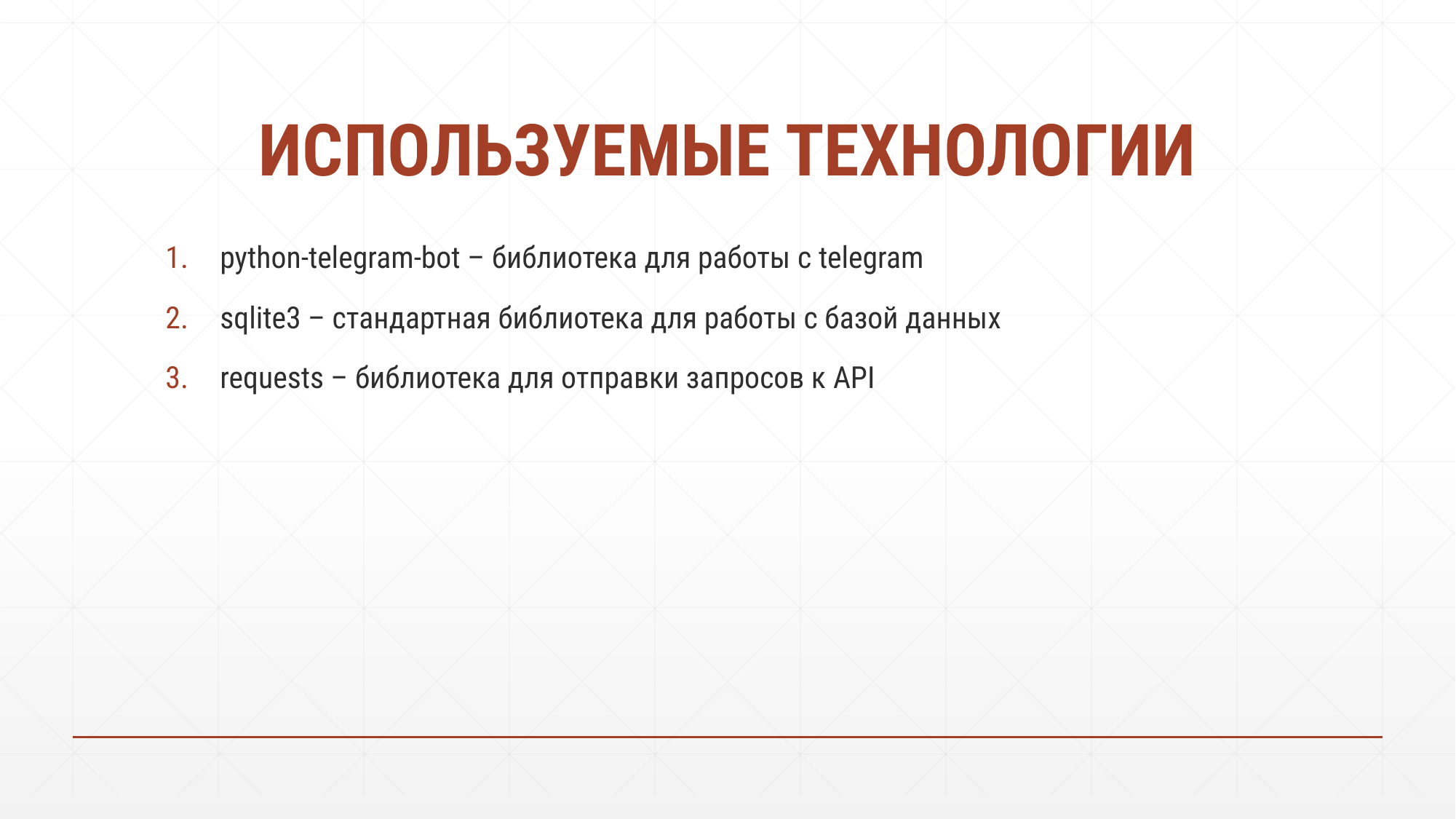

# ИСПОЛЬЗУЕМЫЕ ТЕХНОЛОГИИ
python-telegram-bot – библиотека для работы с telegram
sqlite3 – стандартная библиотека для работы с базой данных
requests – библиотека для отправки запросов к API